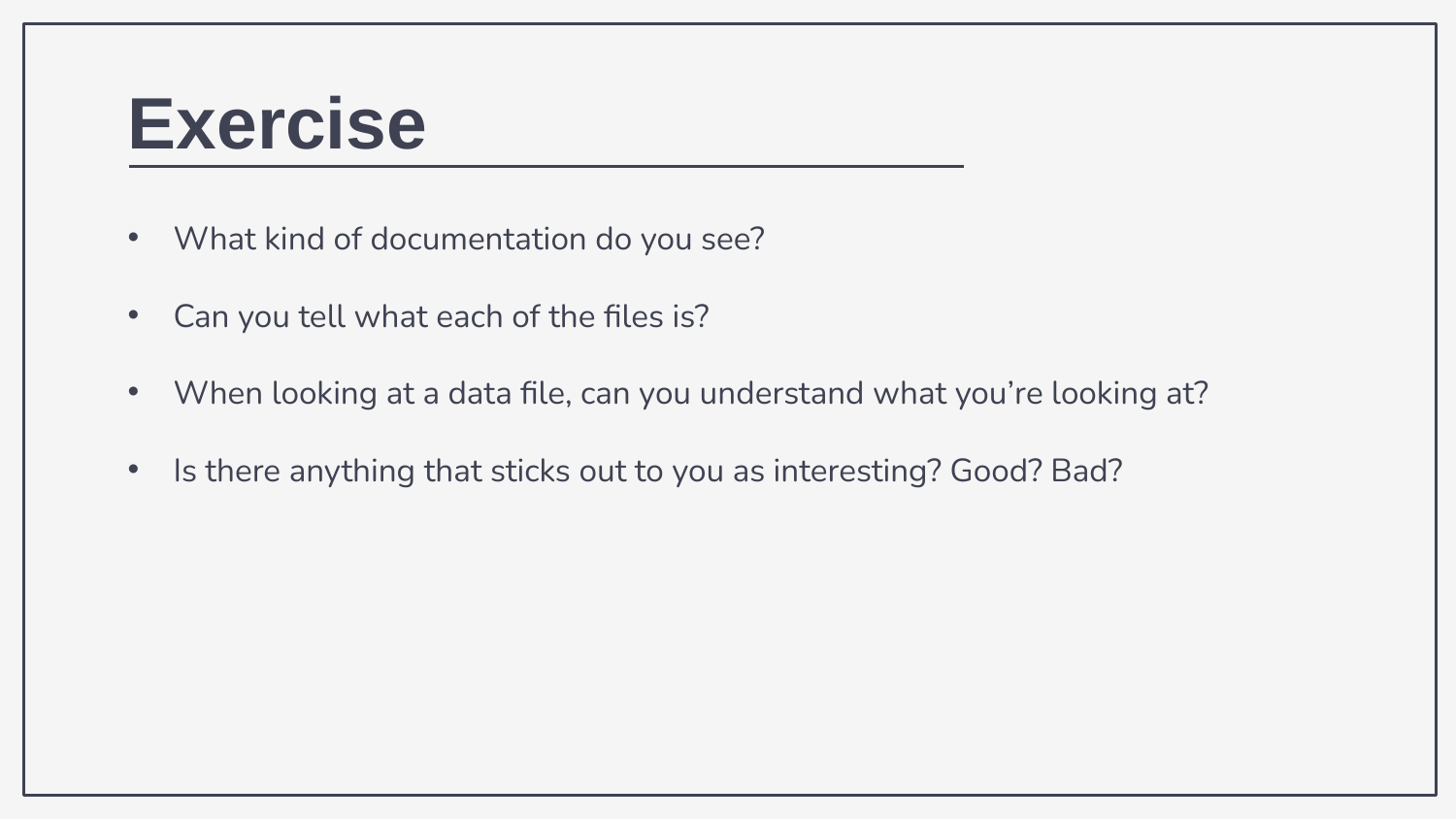

Exercise
What kind of documentation do you see?

Can you tell what each of the files is?

When looking at a data file, can you understand what you’re looking at?

Is there anything that sticks out to you as interesting? Good? Bad?